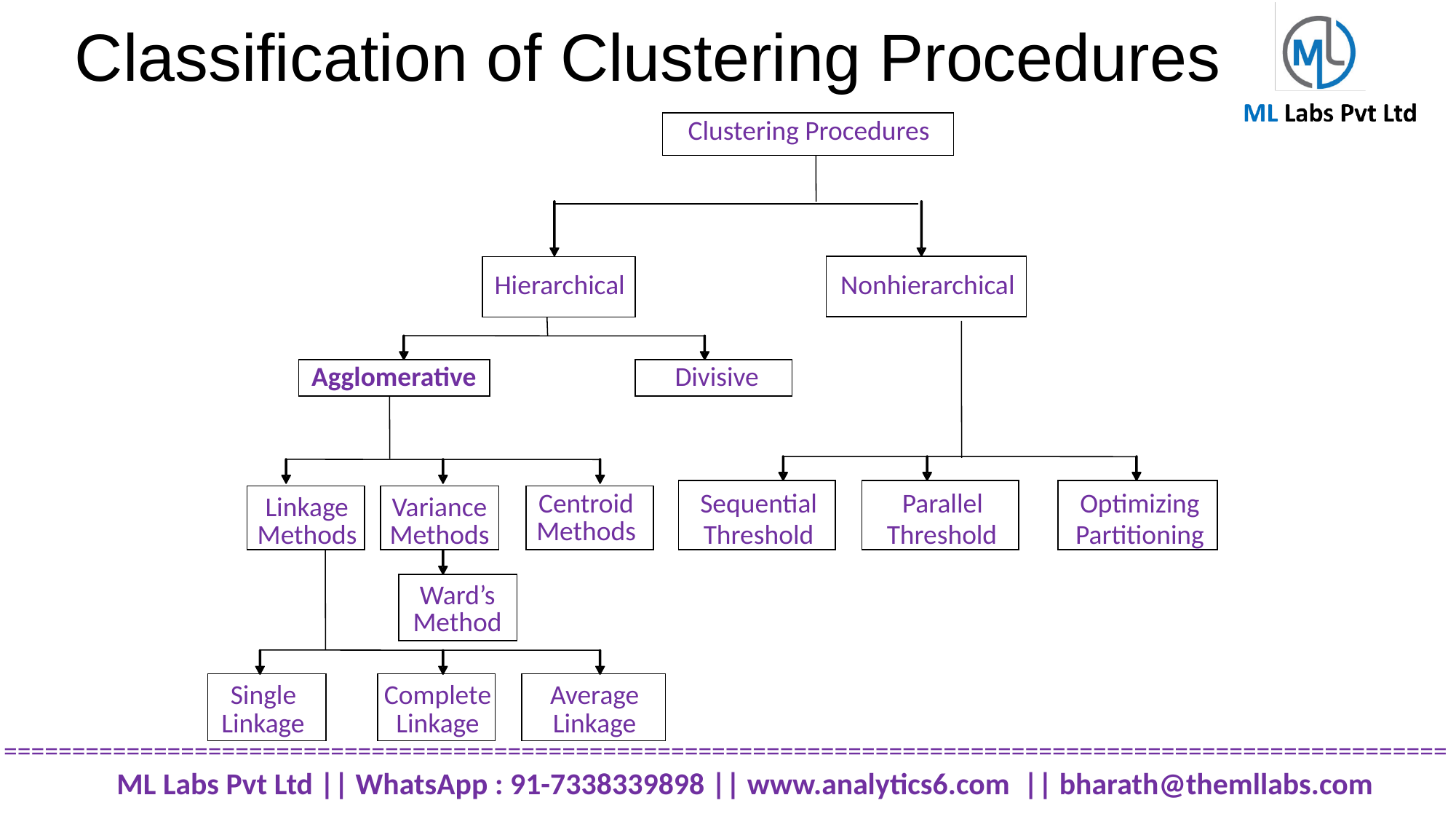

# Classification of Clustering Procedures

Clustering Procedures

Hierarchical
Nonhierarchical

Agglomerative
Divisive

Centroid
Parallel
Optimizing
Sequential

Linkage
Variance

Methods
Threshold
Threshold
Partitioning
Methods
Methods

Ward’s

Method

Single
Complete
Average

Linkage
Linkage
Linkage
==========================================================================================================